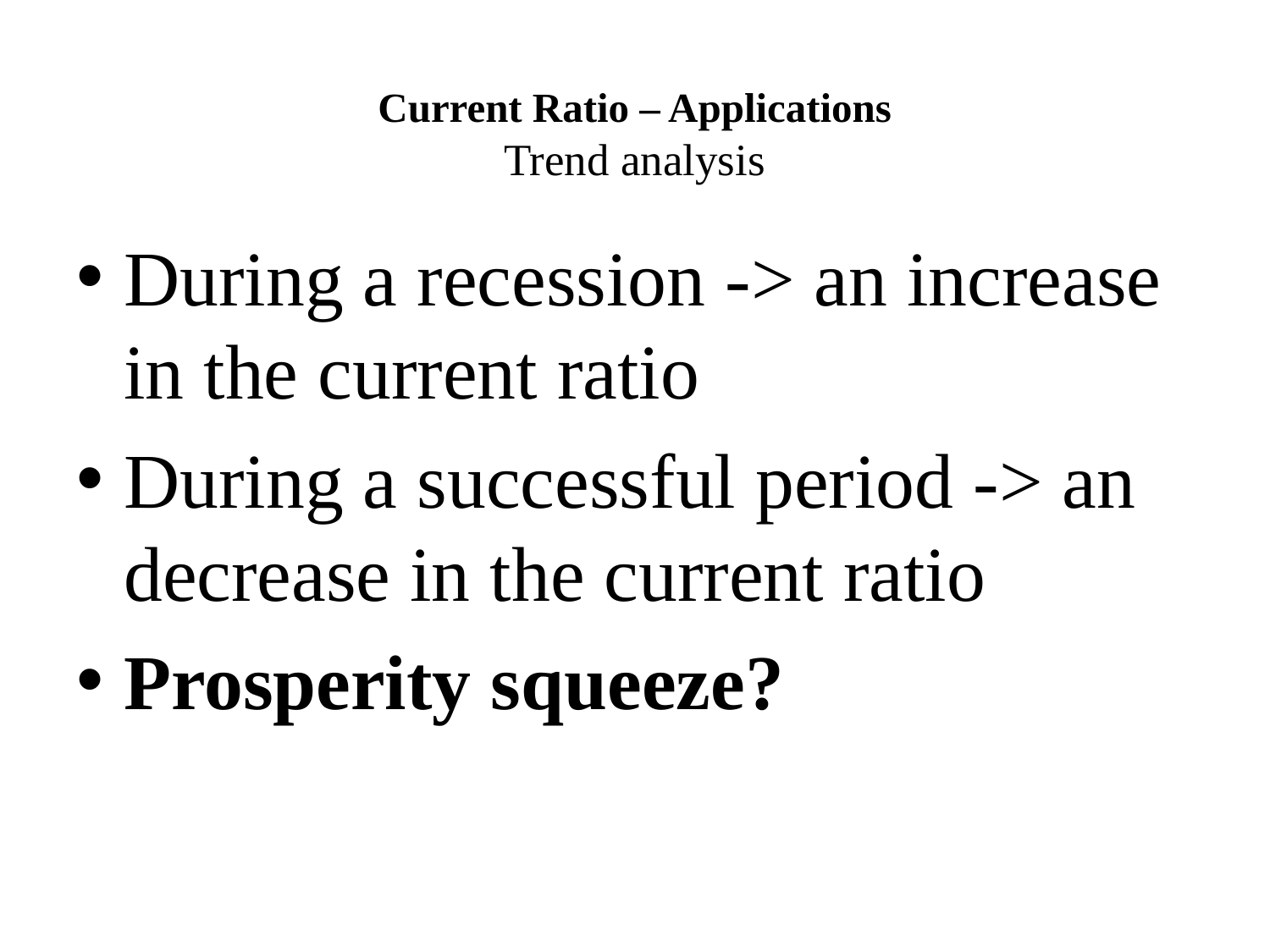

# Current Ratio – Applications Trend analysis
During a recession -> an increase in the current ratio
During a successful period -> an decrease in the current ratio
Prosperity squeeze?